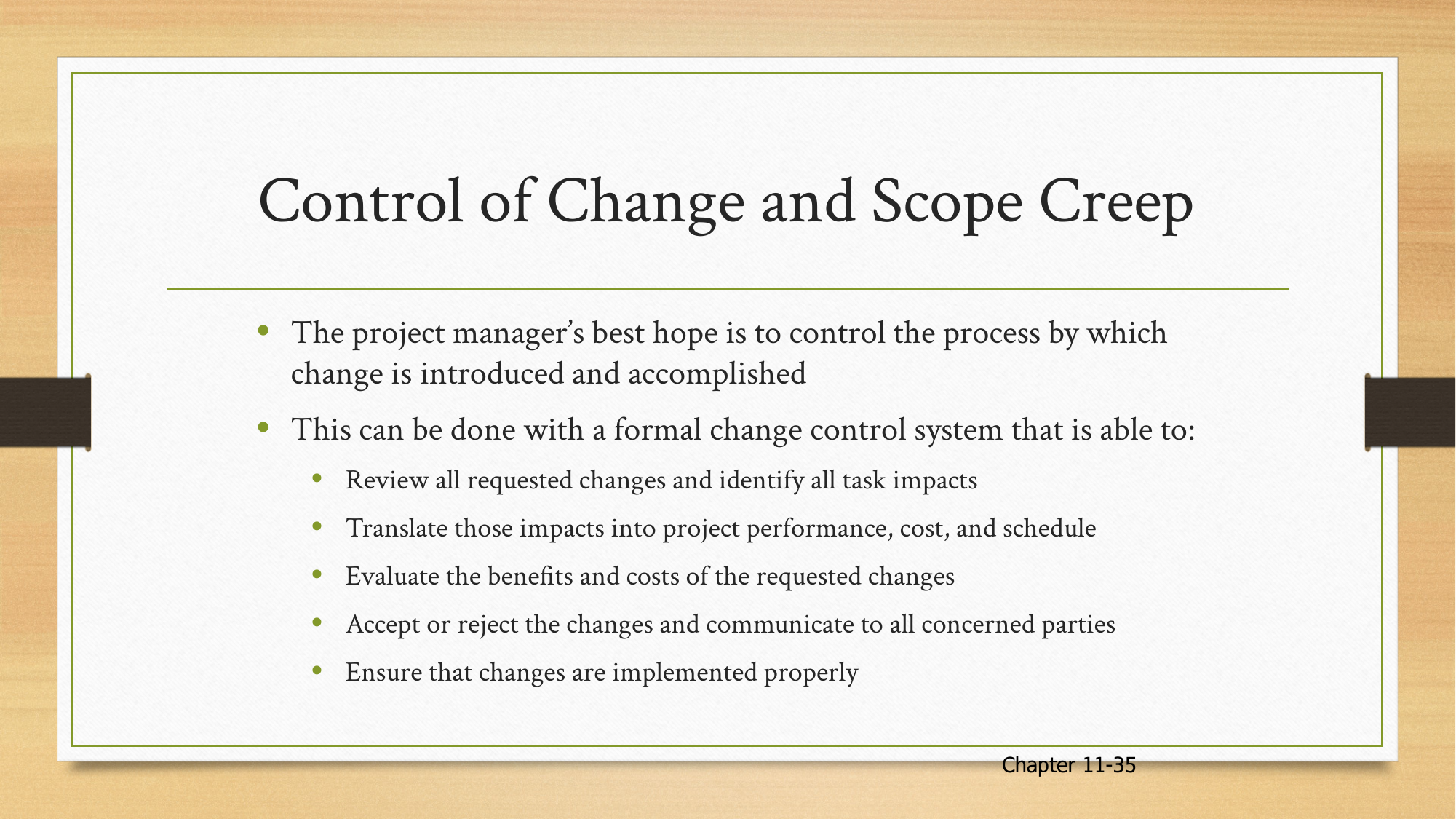

# Control of Change and Scope Creep
The project manager’s best hope is to control the process by which change is introduced and accomplished
This can be done with a formal change control system that is able to:
Review all requested changes and identify all task impacts
Translate those impacts into project performance, cost, and schedule
Evaluate the benefits and costs of the requested changes
Accept or reject the changes and communicate to all concerned parties
Ensure that changes are implemented properly
Chapter 11-35